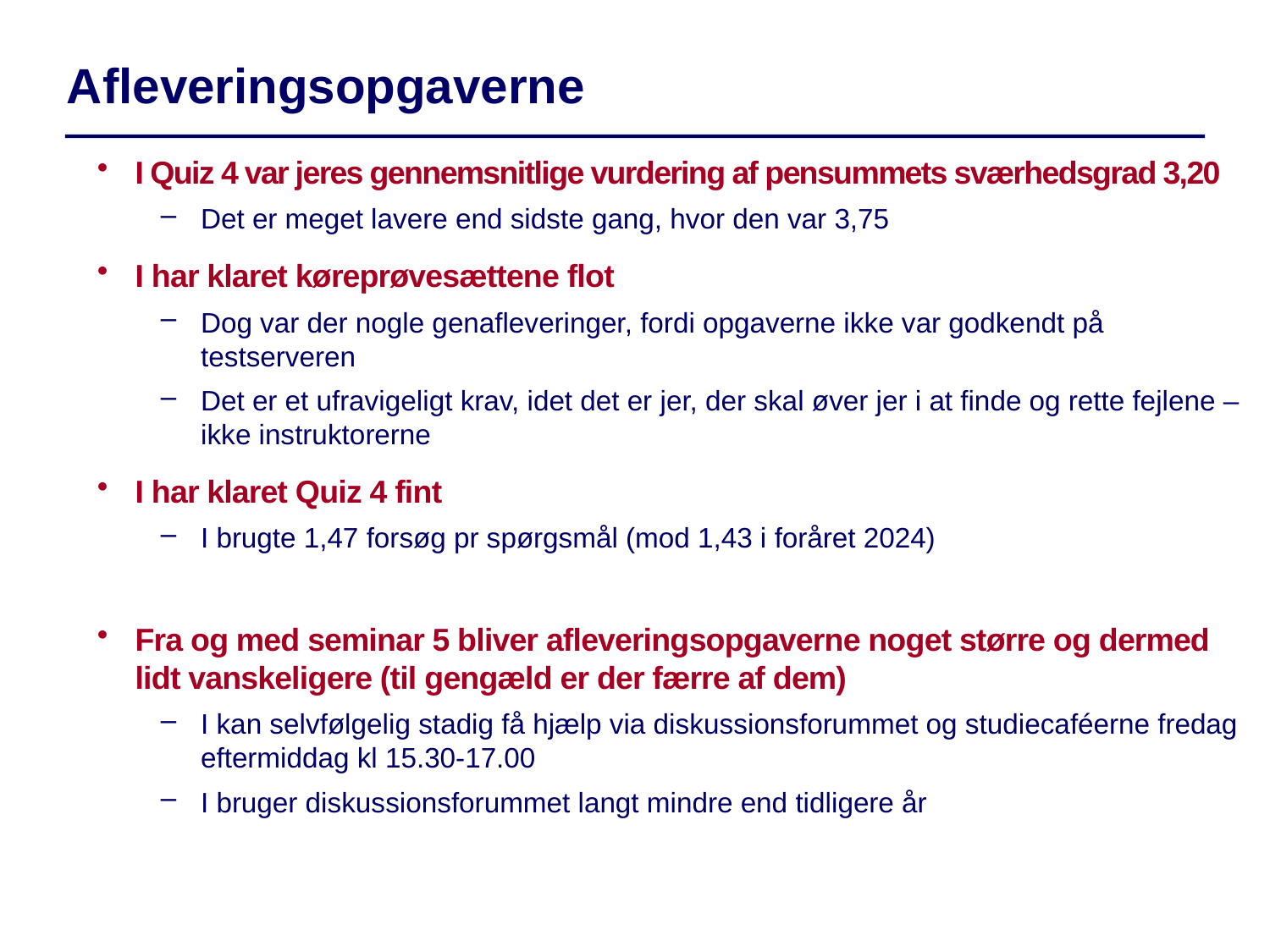

Afleveringsopgaverne
I Quiz 4 var jeres gennemsnitlige vurdering af pensummets sværhedsgrad 3,20
Det er meget lavere end sidste gang, hvor den var 3,75
I har klaret køreprøvesættene flot
Dog var der nogle genafleveringer, fordi opgaverne ikke var godkendt på testserveren
Det er et ufravigeligt krav, idet det er jer, der skal øver jer i at finde og rette fejlene – ikke instruktorerne
I har klaret Quiz 4 fint
I brugte 1,47 forsøg pr spørgsmål (mod 1,43 i foråret 2024)

Fra og med seminar 5 bliver afleveringsopgaverne noget større og dermed lidt vanskeligere (til gengæld er der færre af dem)
I kan selvfølgelig stadig få hjælp via diskussionsforummet og studiecaféerne fredag eftermiddag kl 15.30-17.00
I bruger diskussionsforummet langt mindre end tidligere år